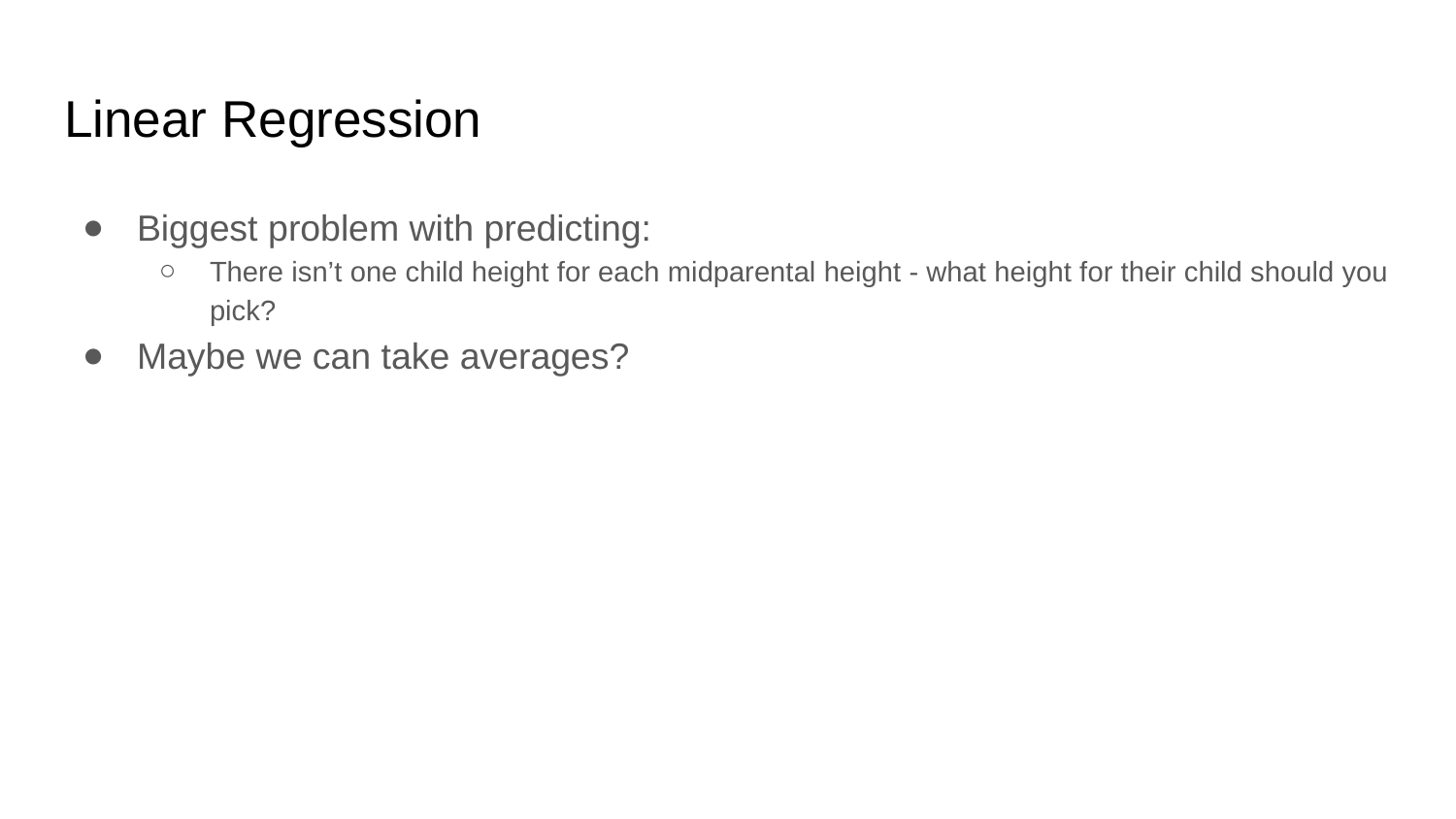

# Linear Regression
Biggest problem with predicting:
There isn’t one child height for each midparental height - what height for their child should you pick?
Maybe we can take averages?